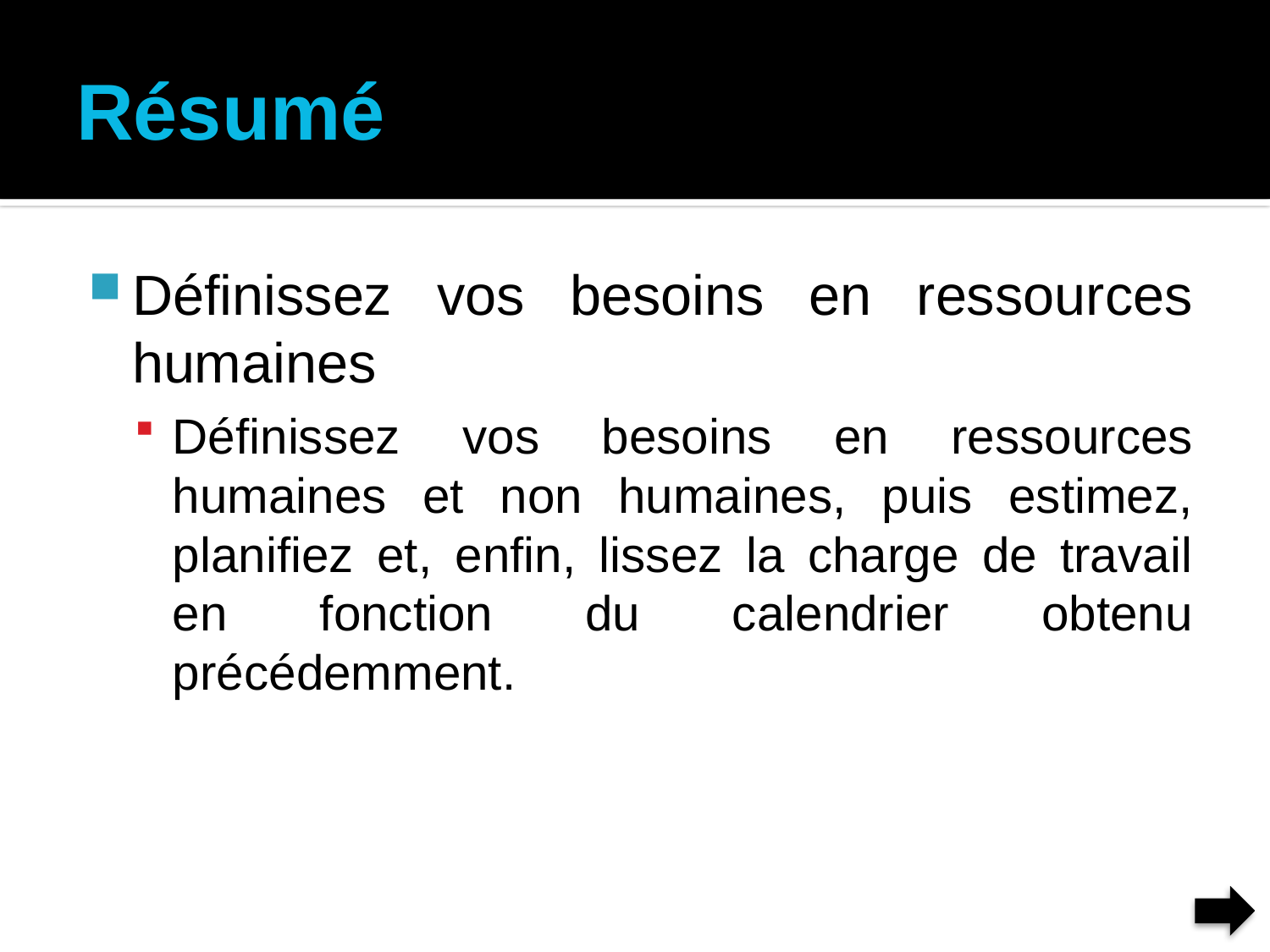

# Résumé
Définissez vos besoins en ressources humaines
Définissez vos besoins en ressources humaines et non humaines, puis estimez, planifiez et, enfin, lissez la charge de travail en fonction du calendrier obtenu précédemment.